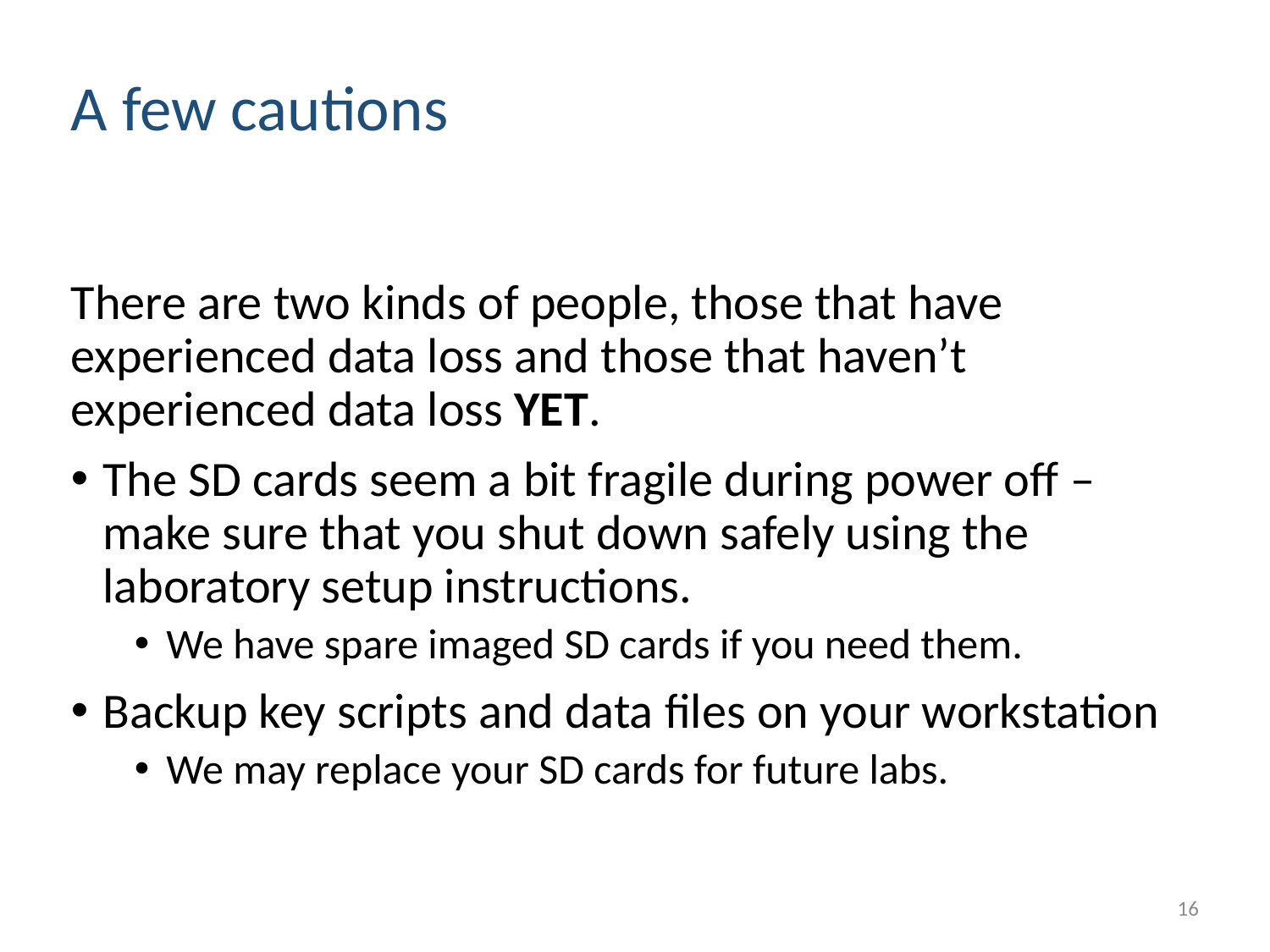

# A few cautions
There are two kinds of people, those that have experienced data loss and those that haven’t experienced data loss YET.
The SD cards seem a bit fragile during power off – make sure that you shut down safely using the laboratory setup instructions.
We have spare imaged SD cards if you need them.
Backup key scripts and data files on your workstation
We may replace your SD cards for future labs.
16